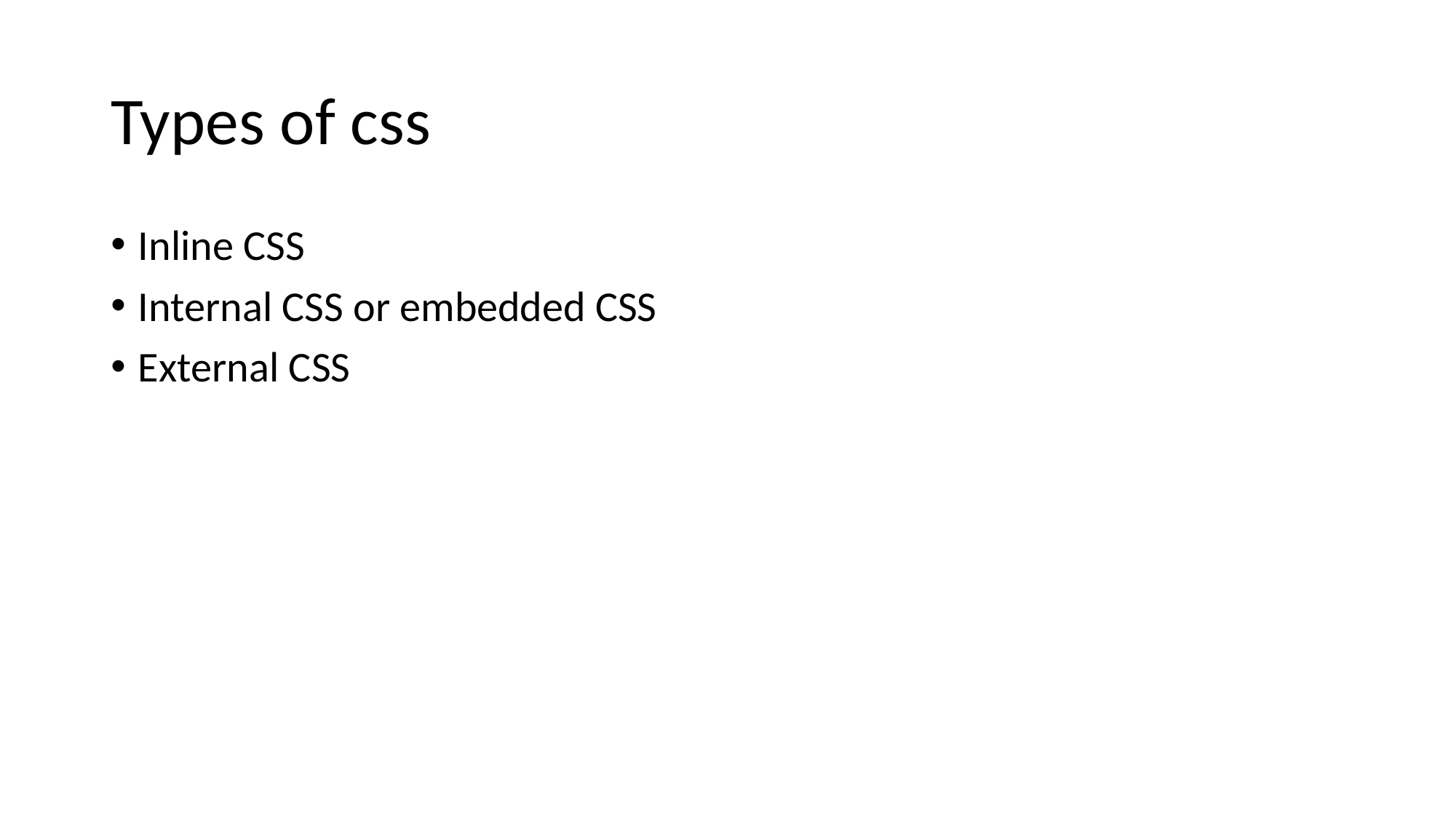

# Types of css
Inline CSS
Internal CSS or embedded CSS
External CSS